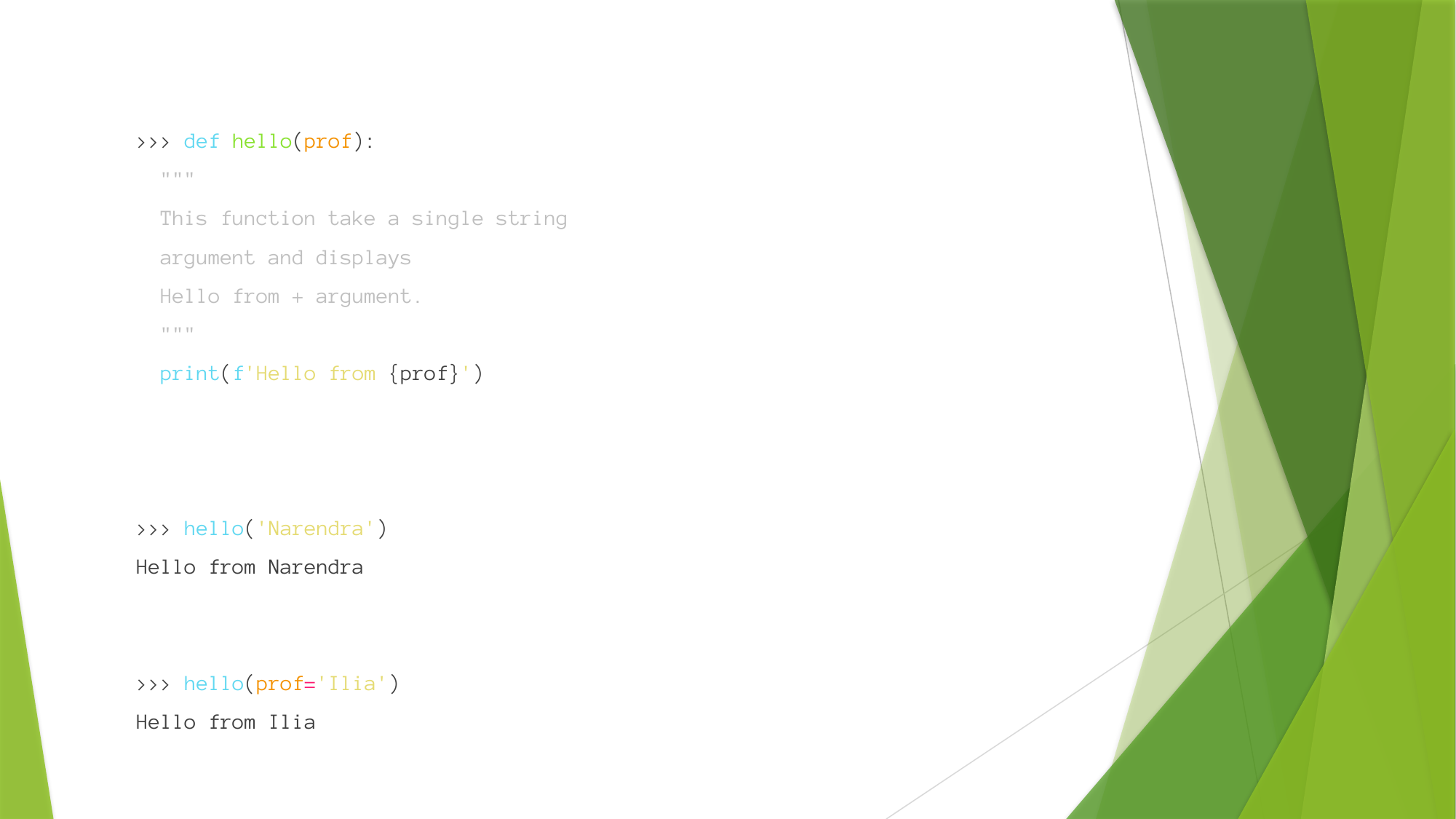

>>> def hello(prof):
  """
  This function take a single string
  argument and displays
  Hello from + argument.
  """
  print(f'Hello from {prof}')

>>> hello('Narendra')
Hello from Narendra

>>> hello(prof='Ilia')
Hello from Ilia